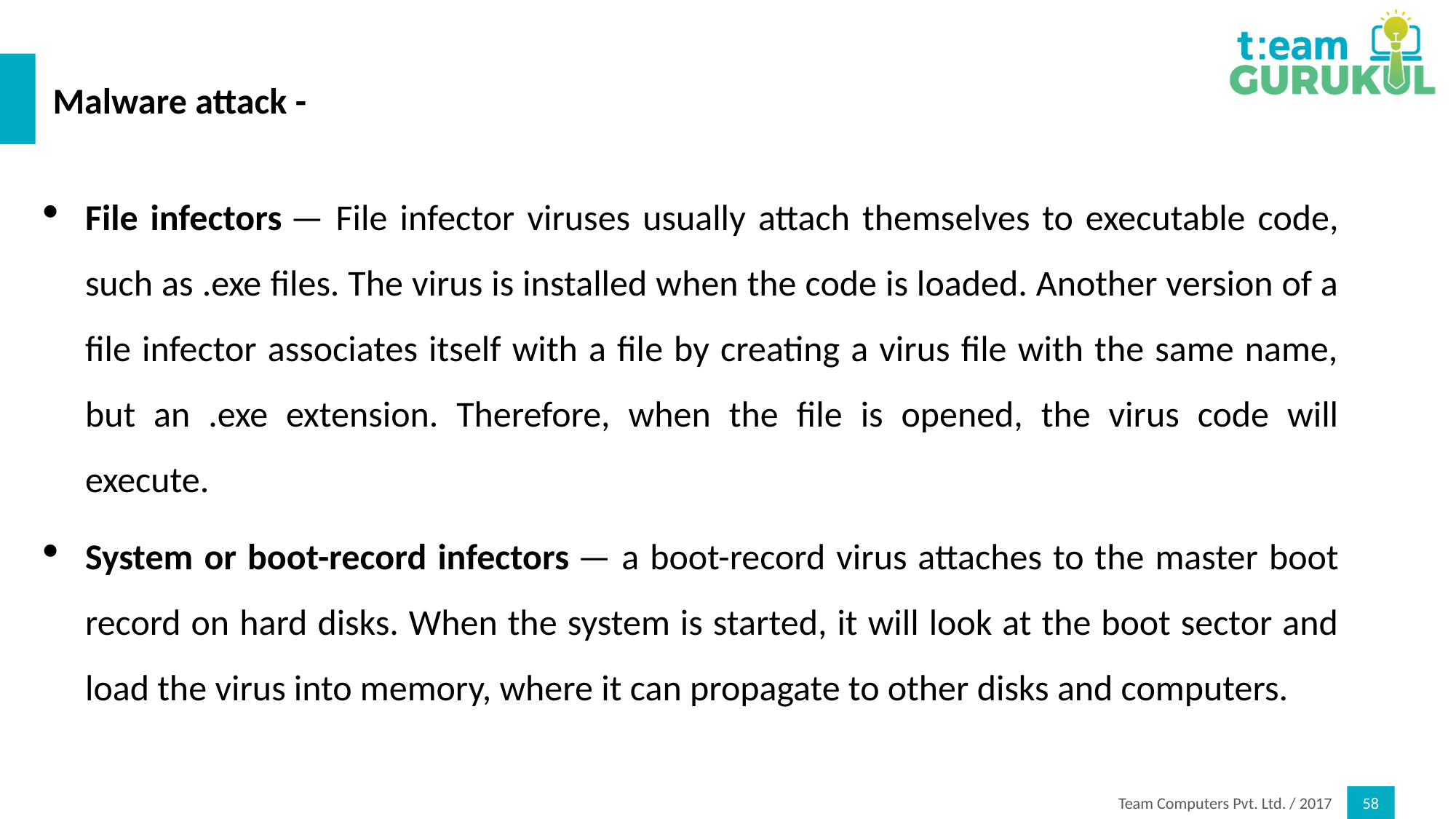

# Malware attack -
File infectors — File infector viruses usually attach themselves to executable code, such as .exe files. The virus is installed when the code is loaded. Another version of a file infector associates itself with a file by creating a virus file with the same name, but an .exe extension. Therefore, when the file is opened, the virus code will execute.
System or boot-record infectors — a boot-record virus attaches to the master boot record on hard disks. When the system is started, it will look at the boot sector and load the virus into memory, where it can propagate to other disks and computers.